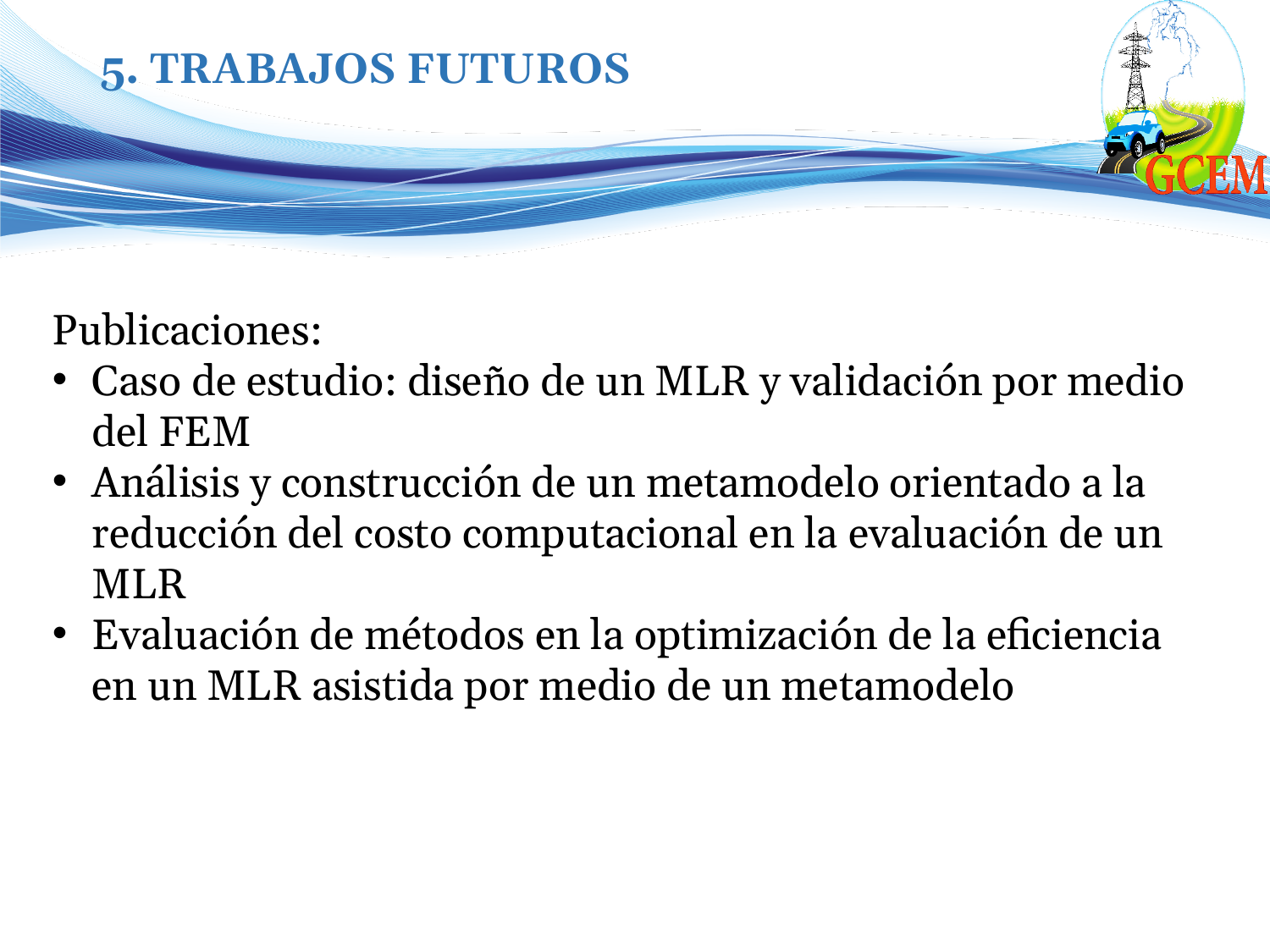

# 5. TRABAJOS FUTUROS
Publicaciones:
Caso de estudio: diseño de un MLR y validación por medio del FEM
Análisis y construcción de un metamodelo orientado a la reducción del costo computacional en la evaluación de un MLR
Evaluación de métodos en la optimización de la eficiencia en un MLR asistida por medio de un metamodelo